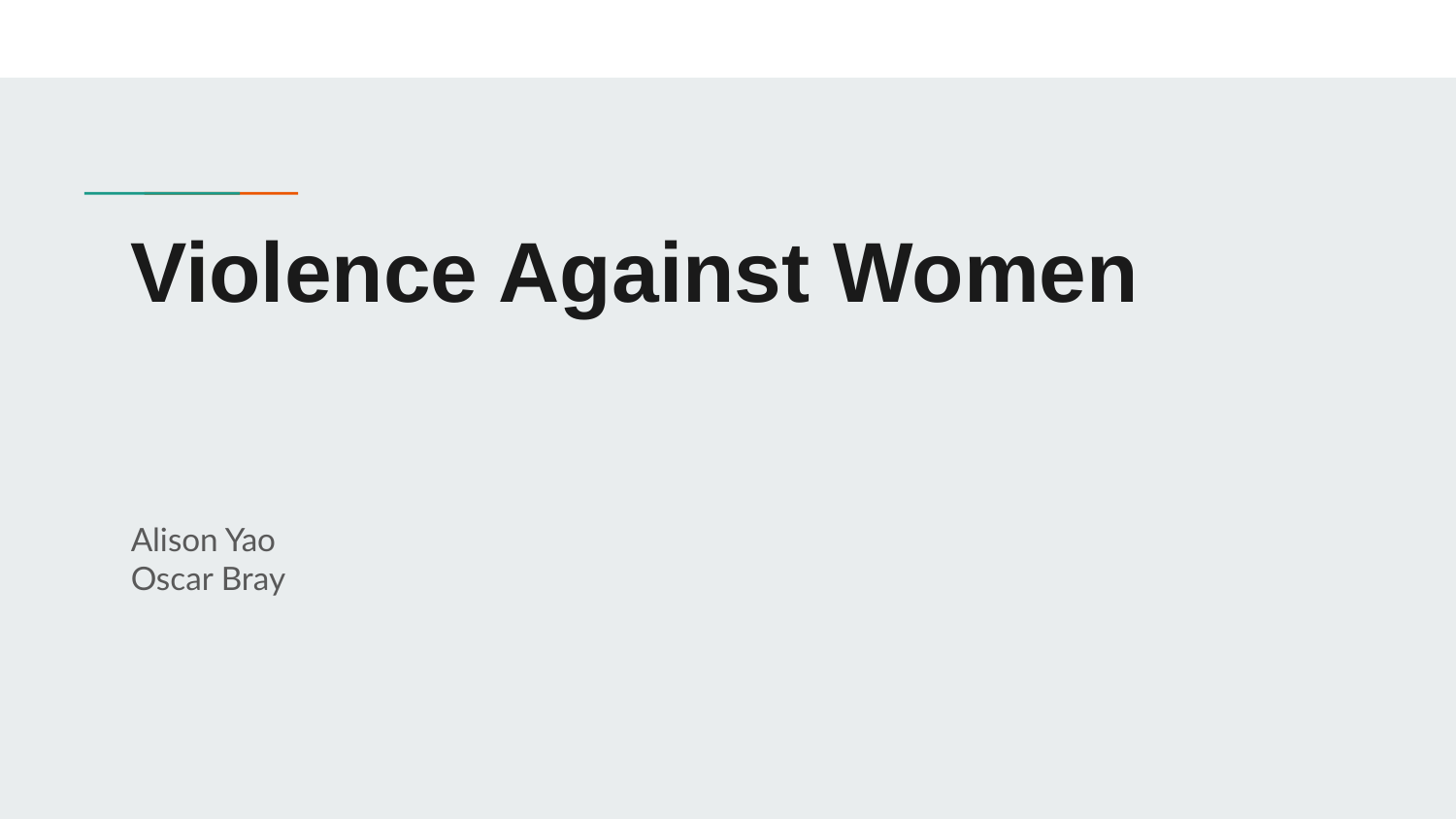

# Violence Against Women
Alison Yao
Oscar Bray